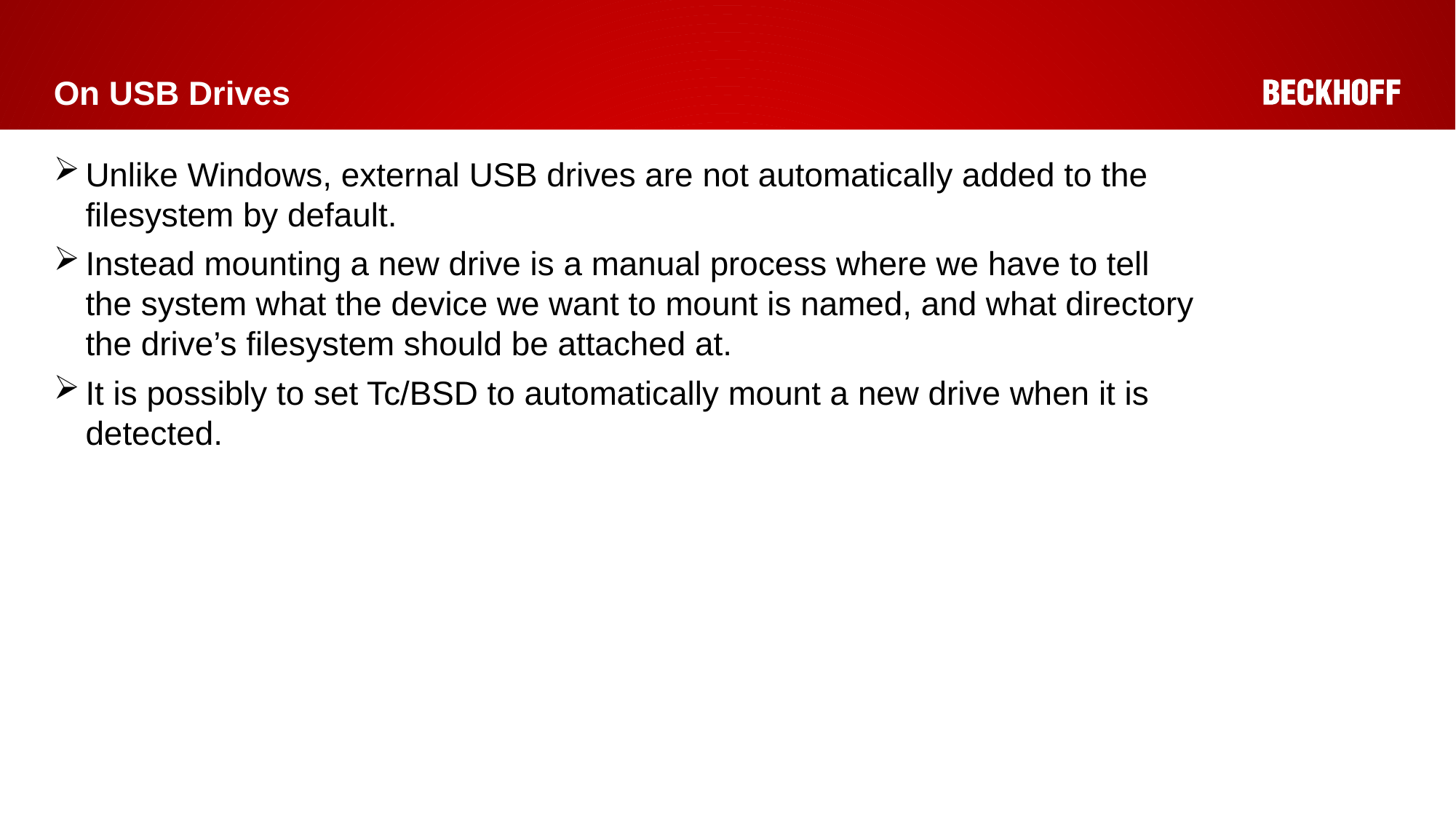

# On USB Drives
Unlike Windows, external USB drives are not automatically added to the filesystem by default.
Instead mounting a new drive is a manual process where we have to tell the system what the device we want to mount is named, and what directory the drive’s filesystem should be attached at.
It is possibly to set Tc/BSD to automatically mount a new drive when it is detected.